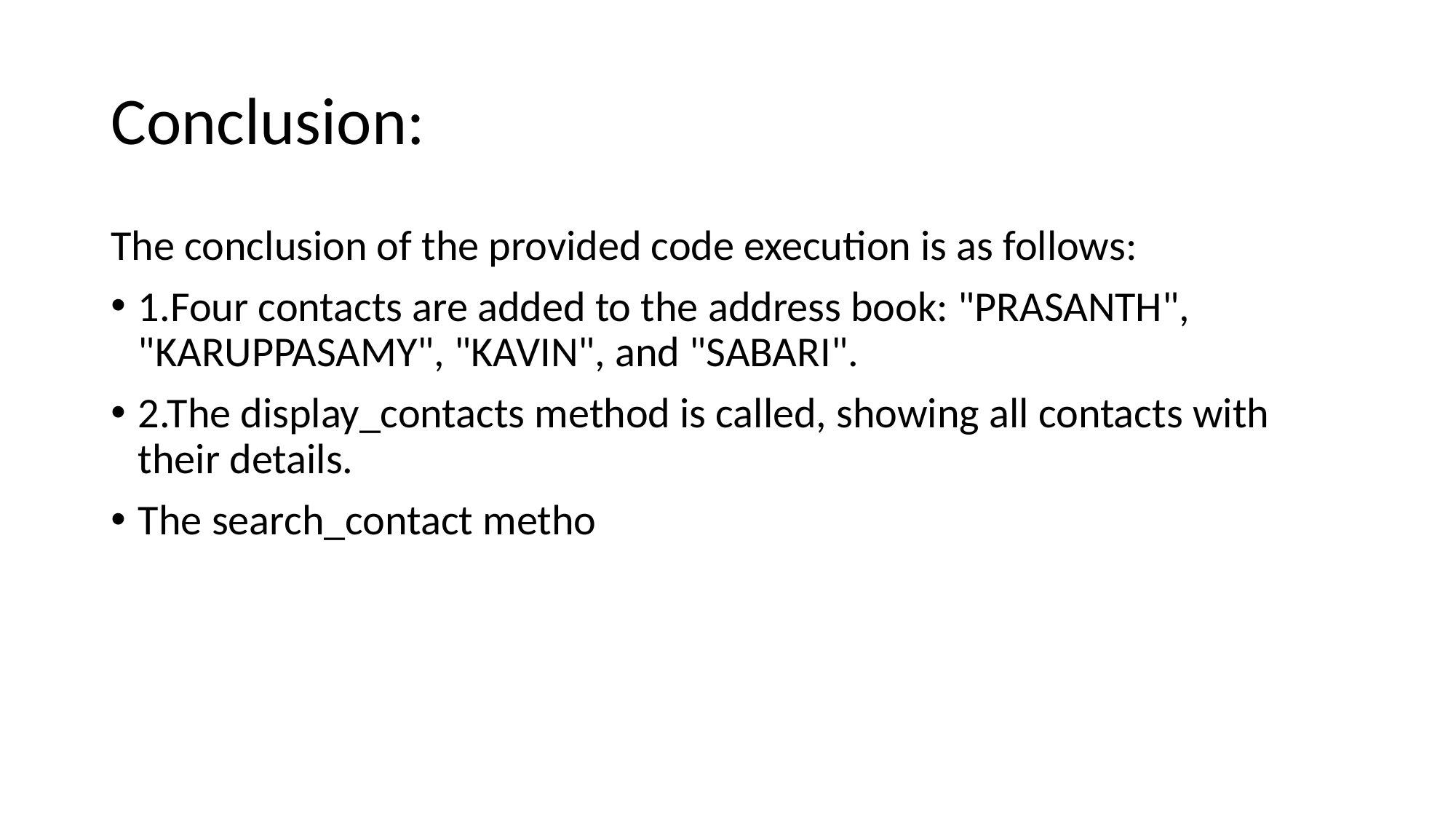

# Conclusion:
The conclusion of the provided code execution is as follows:
1.Four contacts are added to the address book: "PRASANTH", "KARUPPASAMY", "KAVIN", and "SABARI".
2.The display_contacts method is called, showing all contacts with their details.
The search_contact metho